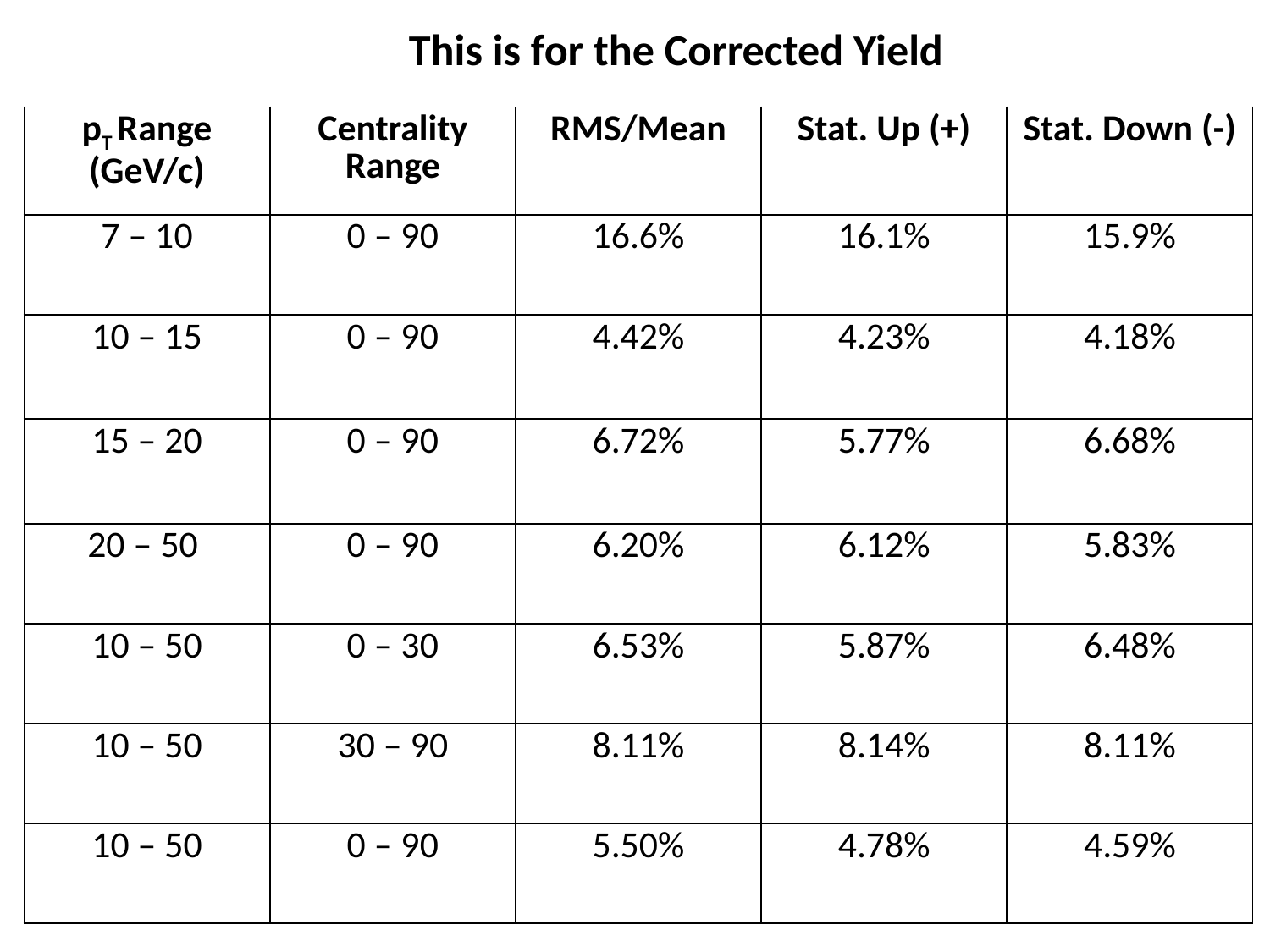

This is for the Corrected Yield
| pT Range (GeV/c) | Centrality Range | RMS/Mean | Stat. Up (+) | Stat. Down (-) |
| --- | --- | --- | --- | --- |
| 7 – 10 | 0 – 90 | 16.6% | 16.1% | 15.9% |
| 10 – 15 | 0 – 90 | 4.42% | 4.23% | 4.18% |
| 15 – 20 | 0 – 90 | 6.72% | 5.77% | 6.68% |
| 20 – 50 | 0 – 90 | 6.20% | 6.12% | 5.83% |
| 10 – 50 | 0 – 30 | 6.53% | 5.87% | 6.48% |
| 10 – 50 | 30 – 90 | 8.11% | 8.14% | 8.11% |
| 10 – 50 | 0 – 90 | 5.50% | 4.78% | 4.59% |